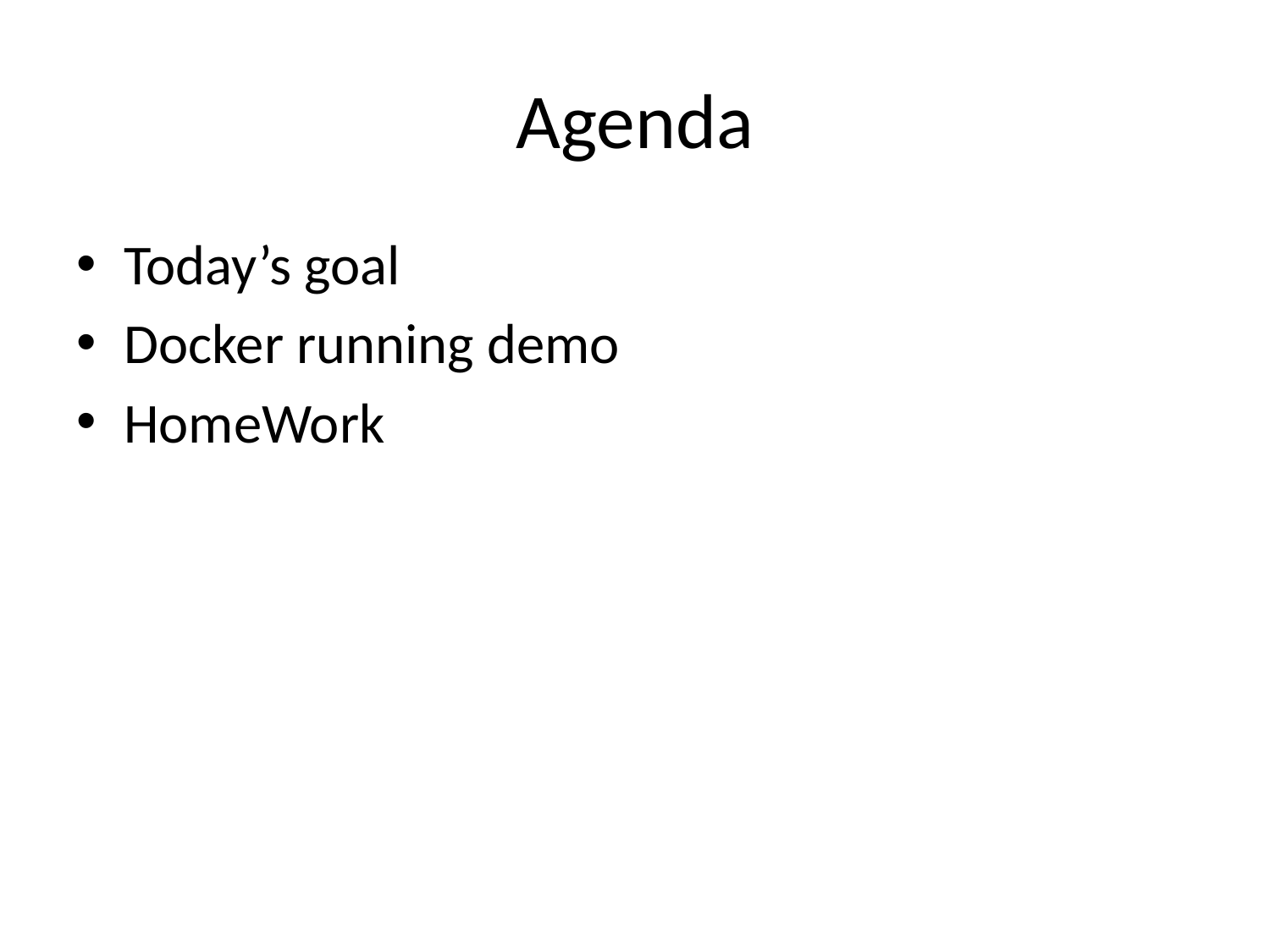

# Agenda
Today’s goal
Docker running demo
HomeWork